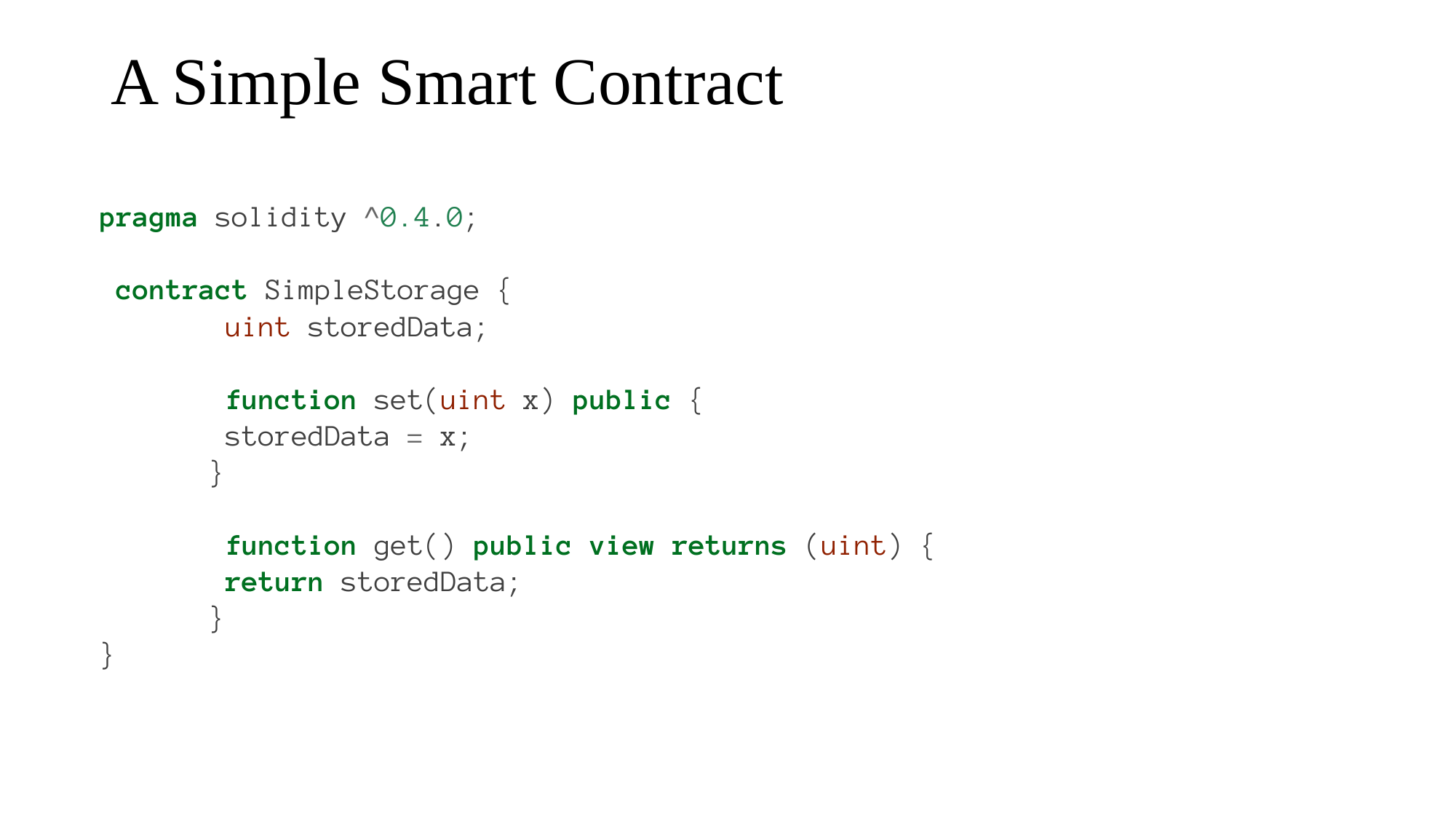

# A Simple Smart Contract
pragma solidity ^0.4.0;

 contract SimpleStorage {
	 uint storedData;

	 function set(uint x) public {
	 storedData = x;
	}

	 function get() public view returns (uint) {
	 return storedData;
	}
}